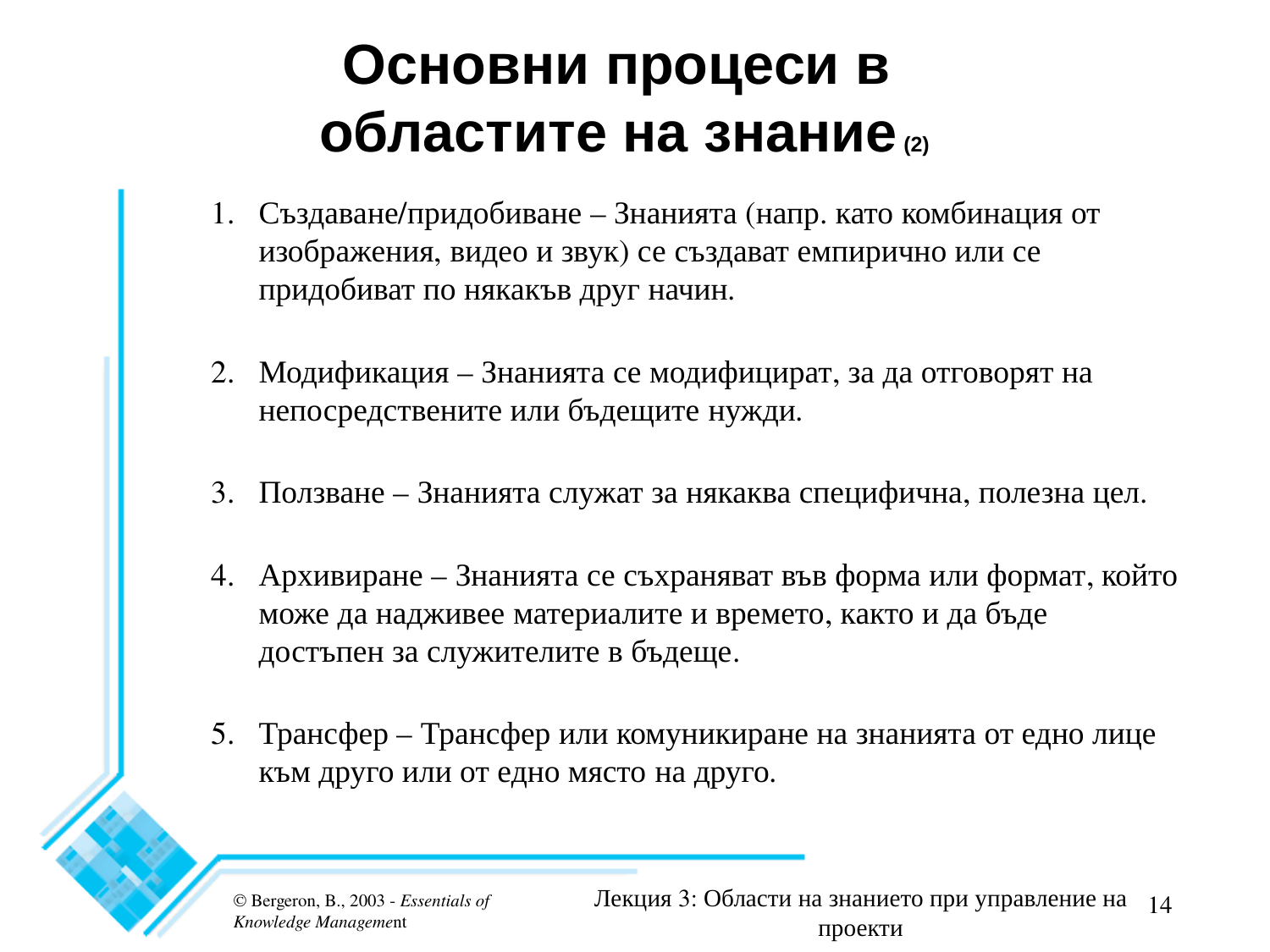

# Основни процеси в областите на знание (2)
Създаване/придобиване – Знанията (напр. като комбинация от изображения, видео и звук) се създават емпирично или се придобиват по някакъв друг начин.
Модификация – Знанията се модифицират, за да отговорят на непосредствените или бъдещите нужди.
Ползване – Знанията служат за някаква специфична, полезна цел.
Архивиране – Знанията се съхраняват във форма или формат, който може да надживее материалите и времето, както и да бъде достъпен за служителите в бъдеще.
Трансфер – Трансфер или комуникиране на знанията от едно лице към друго или от едно място на друго.
Лекция 3: Области на знанието при управление на проекти
14
© Bergeron, B., 2003 - Essentials of Knowledge Management